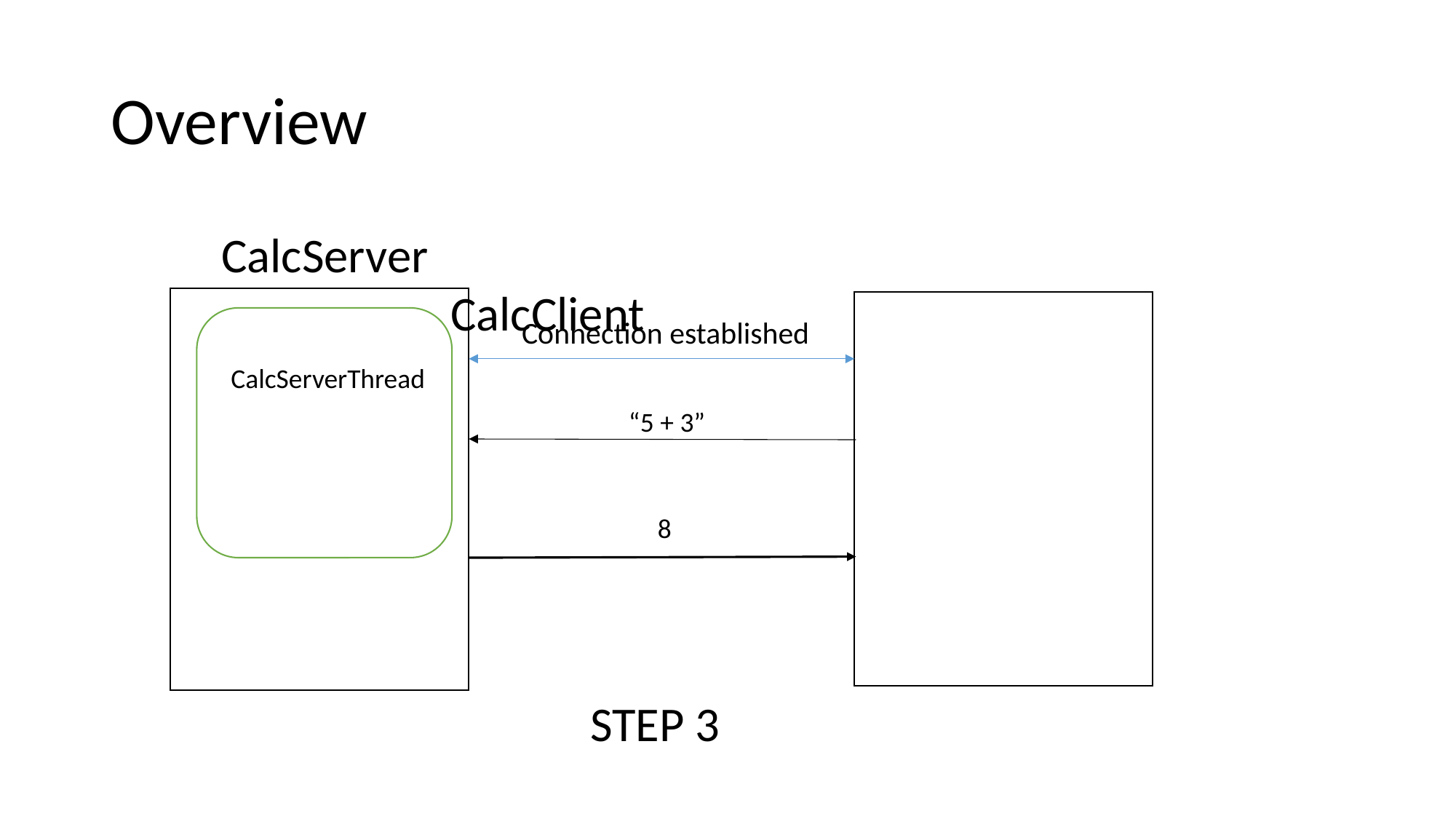

# Overview

CalcServer									 CalcClient

Connection established

CalcServerThread
“5 + 3”
8
STEP 3